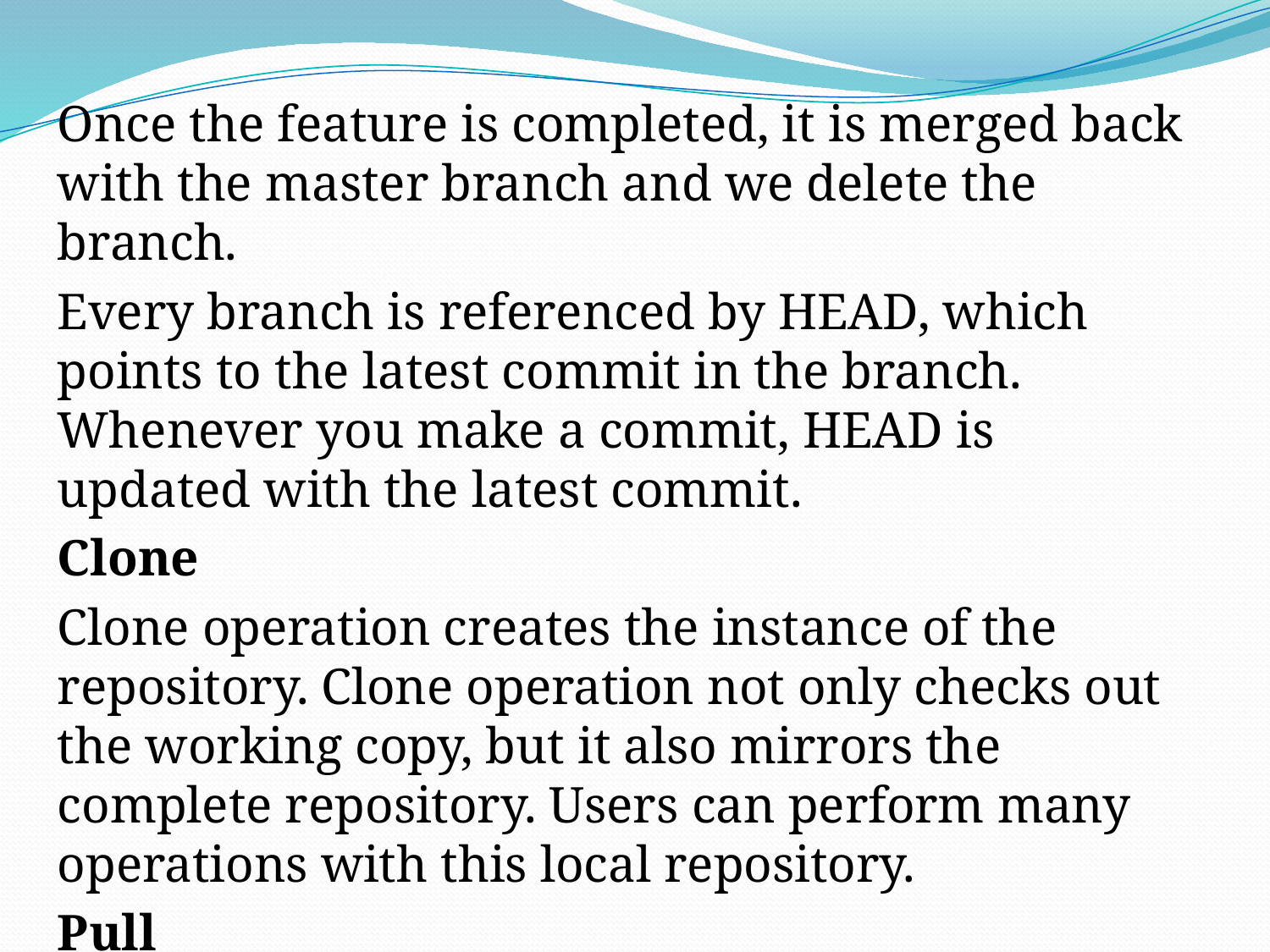

Once the feature is completed, it is merged back with the master branch and we delete the branch.
Every branch is referenced by HEAD, which points to the latest commit in the branch. Whenever you make a commit, HEAD is updated with the latest commit.
Clone
Clone operation creates the instance of the repository. Clone operation not only checks out the working copy, but it also mirrors the complete repository. Users can perform many operations with this local repository.
Pull
Pull operation copies the changes from a remote